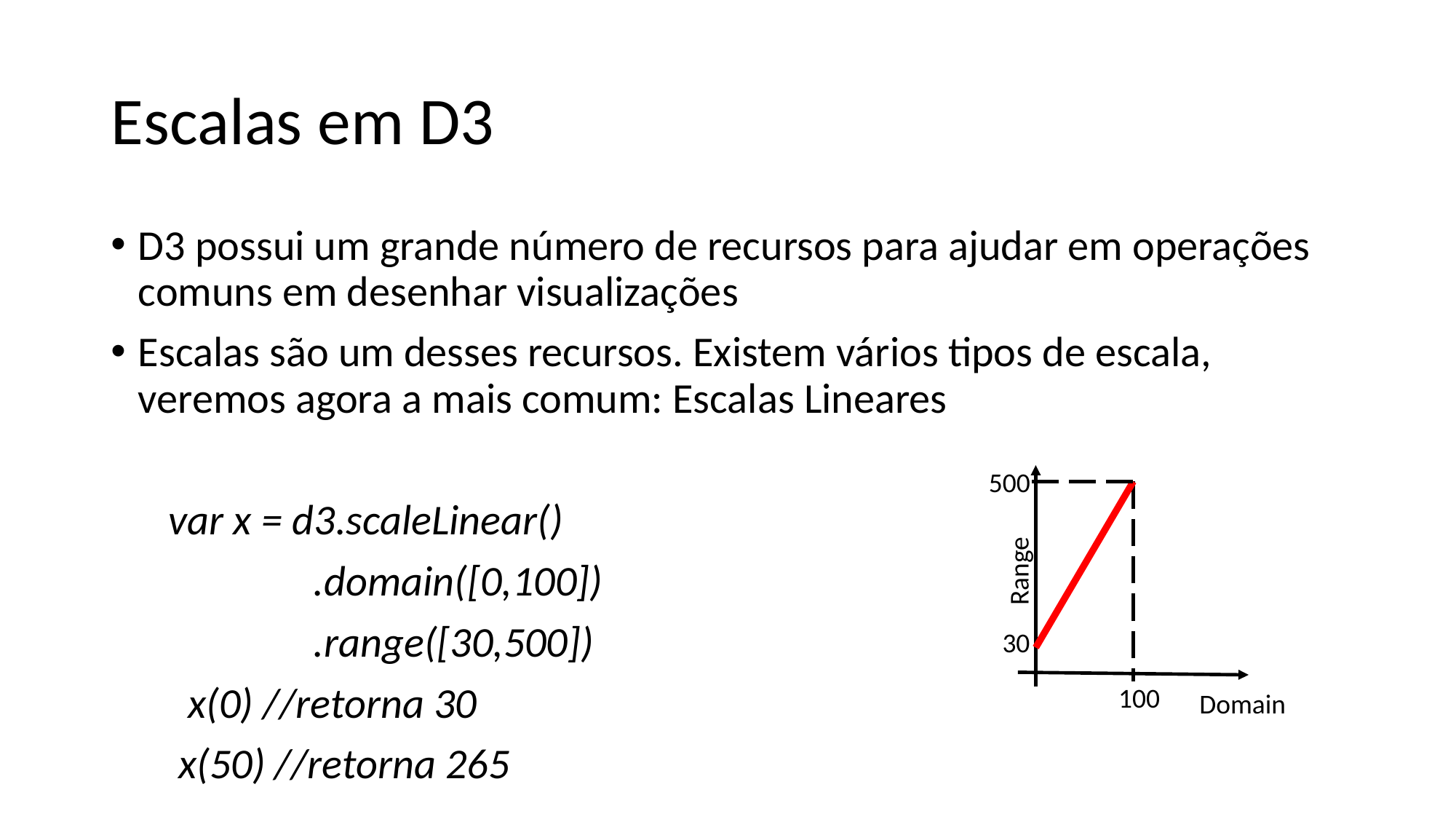

# Escalas em D3
D3 possui um grande número de recursos para ajudar em operações comuns em desenhar visualizações
Escalas são um desses recursos. Existem vários tipos de escala, veremos agora a mais comum: Escalas Lineares

      var x = d3.scaleLinear()
                     .domain([0,100])
                     .range([30,500])
        x(0) //retorna 30
       x(50) //retorna 265

500
Range
Domain
30
100